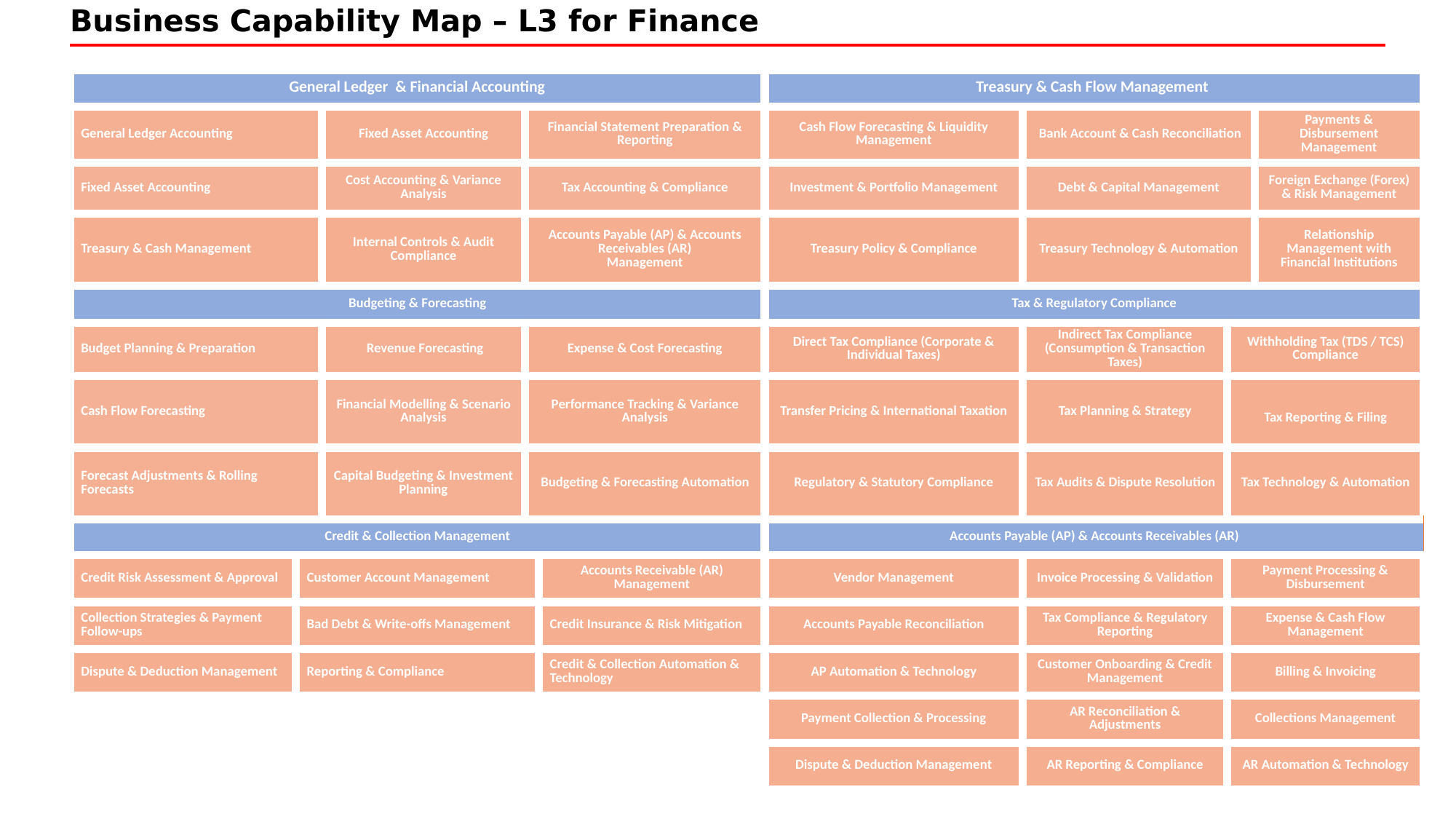

Business Capability Map – L3 for Finance

| General Ledger & Financial Accounting |  |  |  |  | Treasury & Cash Flow Management |  |  |  |
| --- | --- | --- | --- | --- | --- | --- | --- | --- |
| General Ledger Accounting |  | Fixed Asset Accounting | Financial Statement Preparation & Reporting |  | Cash Flow Forecasting & Liquidity Management | Bank Account & Cash Reconciliation |  | Payments & Disbursement Management |
| Fixed Asset Accounting |  | Cost Accounting & Variance Analysis | Tax Accounting & Compliance |  | Investment & Portfolio Management | Debt & Capital Management |  | Foreign Exchange (Forex) & Risk Management |
| Treasury & Cash Management |  | Internal Controls & Audit Compliance | Accounts Payable (AP) & Accounts Receivables (AR) Management |  | Treasury Policy & Compliance | Treasury Technology & Automation |  | Relationship Management with Financial Institutions |
| Budgeting & Forecasting |  |  |  |  | Tax & Regulatory Compliance |  |  |  |
| Budget Planning & Preparation |  | Revenue Forecasting | Expense & Cost Forecasting |  | Direct Tax Compliance (Corporate & Individual Taxes) | Indirect Tax Compliance (Consumption & Transaction Taxes) | Withholding Tax (TDS / TCS) Compliance |  |
| Cash Flow Forecasting |  | Financial Modelling & Scenario Analysis | Performance Tracking & Variance Analysis |  | Transfer Pricing & International Taxation | Tax Planning & Strategy | Tax Reporting & Filing |  |
| Forecast Adjustments & Rolling Forecasts |  | Capital Budgeting & Investment Planning | Budgeting & Forecasting Automation |  | Regulatory & Statutory Compliance | Tax Audits & Dispute Resolution | Tax Technology & Automation |  |
| Credit & Collection Management |  |  |  |  | Accounts Payable (AP) & Accounts Receivables (AR) |  |  |  |
| Credit Risk Assessment & Approval | Customer Account Management |  |  | Accounts Receivable (AR) Management | Vendor Management | Invoice Processing & Validation | Payment Processing & Disbursement |  |
| Collection Strategies & Payment Follow-ups | Bad Debt & Write-offs Management |  |  | Credit Insurance & Risk Mitigation | Accounts Payable Reconciliation | Tax Compliance & Regulatory Reporting | Expense & Cash Flow Management |  |
| Dispute & Deduction Management | Reporting & Compliance |  |  | Credit & Collection Automation & Technology | AP Automation & Technology | Customer Onboarding & Credit Management | Billing & Invoicing |  |
|  |  |  |  |  | Payment Collection & Processing | AR Reconciliation & Adjustments | Collections Management |  |
|  |  |  |  |  | Dispute & Deduction Management | AR Reporting & Compliance | AR Automation & Technology |  |